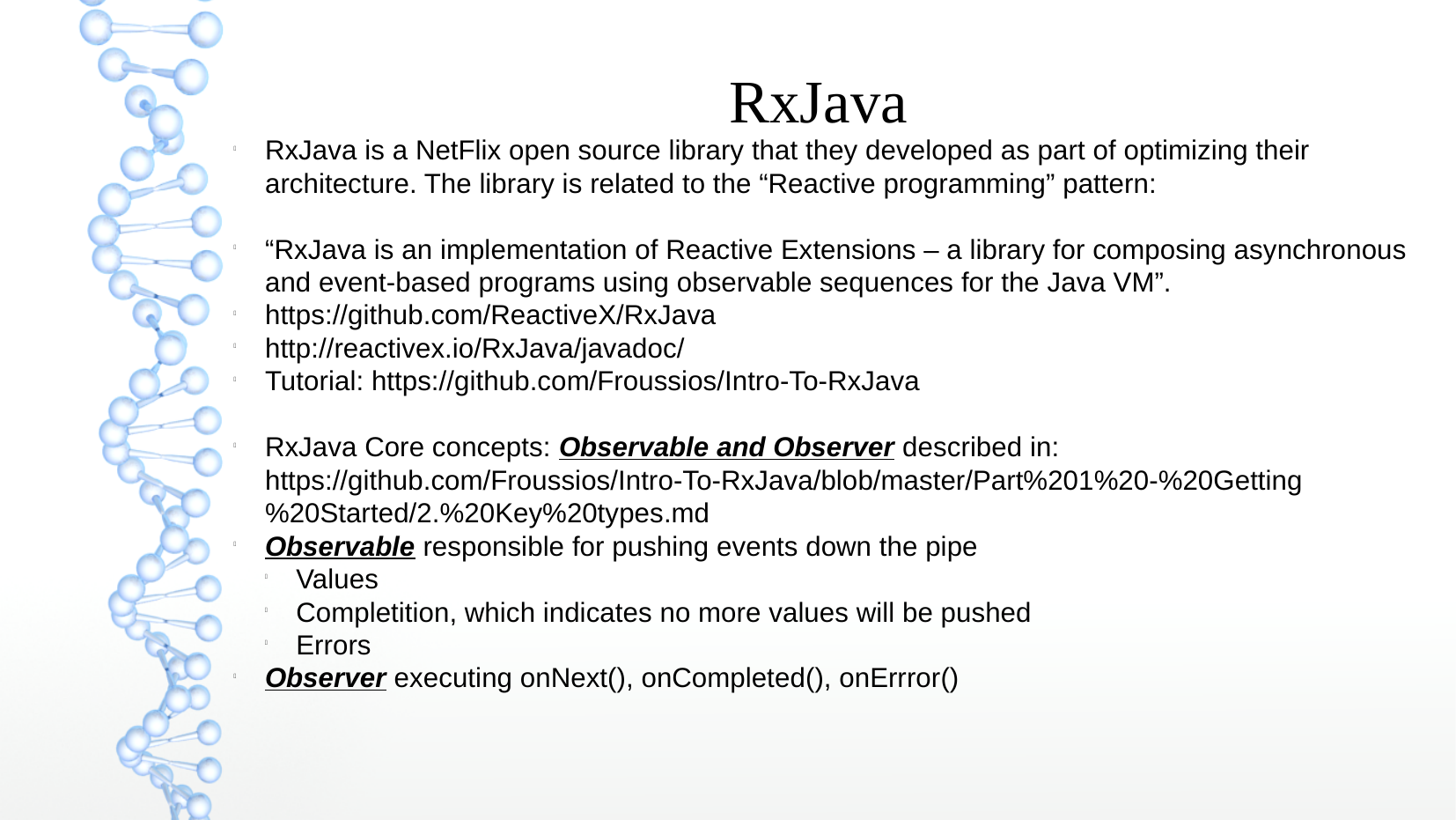

RxJava
RxJava is a NetFlix open source library that they developed as part of optimizing their architecture. The library is related to the “Reactive programming” pattern:

“RxJava is an implementation of Reactive Extensions – a library for composing asynchronous and event-based programs using observable sequences for the Java VM”.
https://github.com/ReactiveX/RxJava
http://reactivex.io/RxJava/javadoc/
Tutorial: https://github.com/Froussios/Intro-To-RxJava

RxJava Core concepts: Observable and Observer described in: https://github.com/Froussios/Intro-To-RxJava/blob/master/Part%201%20-%20Getting%20Started/2.%20Key%20types.md
Observable responsible for pushing events down the pipe
Values
Completition, which indicates no more values will be pushed
Errors
Observer executing onNext(), onCompleted(), onErrror()